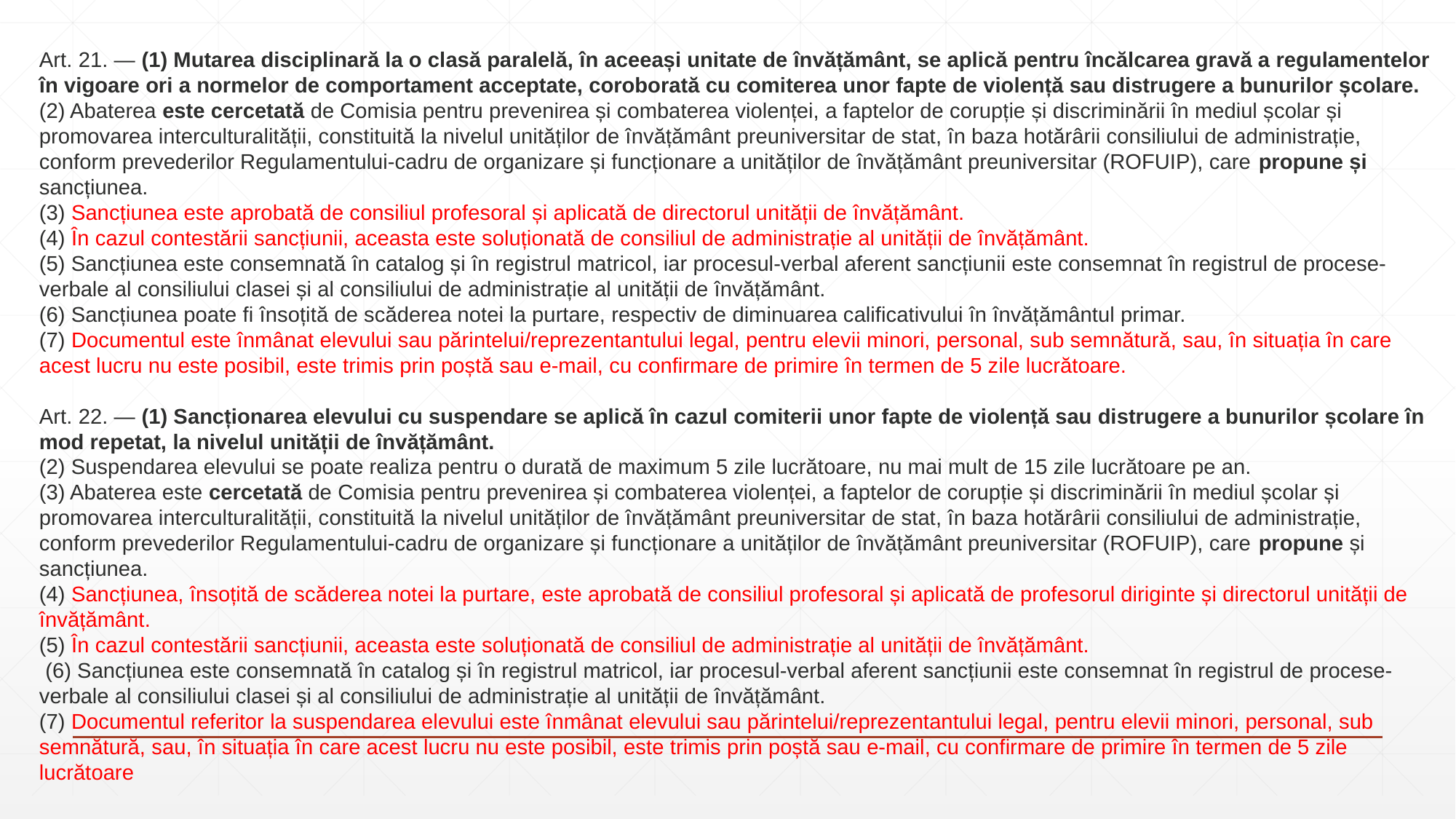

Art. 21. — (1) Mutarea disciplinară la o clasă paralelă, în aceeași unitate de învățământ, se aplică pentru încălcarea gravă a regulamentelor în vigoare ori a normelor de comportament acceptate, coroborată cu comiterea unor fapte de violență sau distrugere a bunurilor școlare.
(2) Abaterea este cercetată de Comisia pentru prevenirea și combaterea violenței, a faptelor de corupție și discriminării în mediul școlar și promovarea interculturalității, constituită la nivelul unităților de învățământ preuniversitar de stat, în baza hotărârii consiliului de administrație, conform prevederilor Regulamentului-cadru de organizare și funcționare a unităților de învățământ preuniversitar (ROFUIP), care propune și sancțiunea.
(3) Sancțiunea este aprobată de consiliul profesoral și aplicată de directorul unității de învățământ.
(4) În cazul contestării sancțiunii, aceasta este soluționată de consiliul de administrație al unității de învățământ.
(5) Sancțiunea este consemnată în catalog și în registrul matricol, iar procesul-verbal aferent sancțiunii este consemnat în registrul de procese-verbale al consiliului clasei și al consiliului de administrație al unității de învățământ.
(6) Sancțiunea poate fi însoțită de scăderea notei la purtare, respectiv de diminuarea calificativului în învățământul primar.
(7) Documentul este înmânat elevului sau părintelui/reprezentantului legal, pentru elevii minori, personal, sub semnătură, sau, în situația în care acest lucru nu este posibil, este trimis prin poștă sau e-mail, cu confirmare de primire în termen de 5 zile lucrătoare.

Art. 22. — (1) Sancționarea elevului cu suspendare se aplică în cazul comiterii unor fapte de violență sau distrugere a bunurilor școlare în mod repetat, la nivelul unității de învățământ.
(2) Suspendarea elevului se poate realiza pentru o durată de maximum 5 zile lucrătoare, nu mai mult de 15 zile lucrătoare pe an.
(3) Abaterea este cercetată de Comisia pentru prevenirea și combaterea violenței, a faptelor de corupție și discriminării în mediul școlar și promovarea interculturalității, constituită la nivelul unităților de învățământ preuniversitar de stat, în baza hotărârii consiliului de administrație, conform prevederilor Regulamentului-cadru de organizare și funcționare a unităților de învățământ preuniversitar (ROFUIP), care propune și sancțiunea.
(4) Sancțiunea, însoțită de scăderea notei la purtare, este aprobată de consiliul profesoral și aplicată de profesorul diriginte și directorul unității de învățământ.
(5) În cazul contestării sancțiunii, aceasta este soluționată de consiliul de administrație al unității de învățământ.
 (6) Sancțiunea este consemnată în catalog și în registrul matricol, iar procesul-verbal aferent sancțiunii este consemnat în registrul de procese-verbale al consiliului clasei și al consiliului de administrație al unității de învățământ.
(7) Documentul referitor la suspendarea elevului este înmânat elevului sau părintelui/reprezentantului legal, pentru elevii minori, personal, sub semnătură, sau, în situația în care acest lucru nu este posibil, este trimis prin poștă sau e-mail, cu confirmare de primire în termen de 5 zile lucrătoare